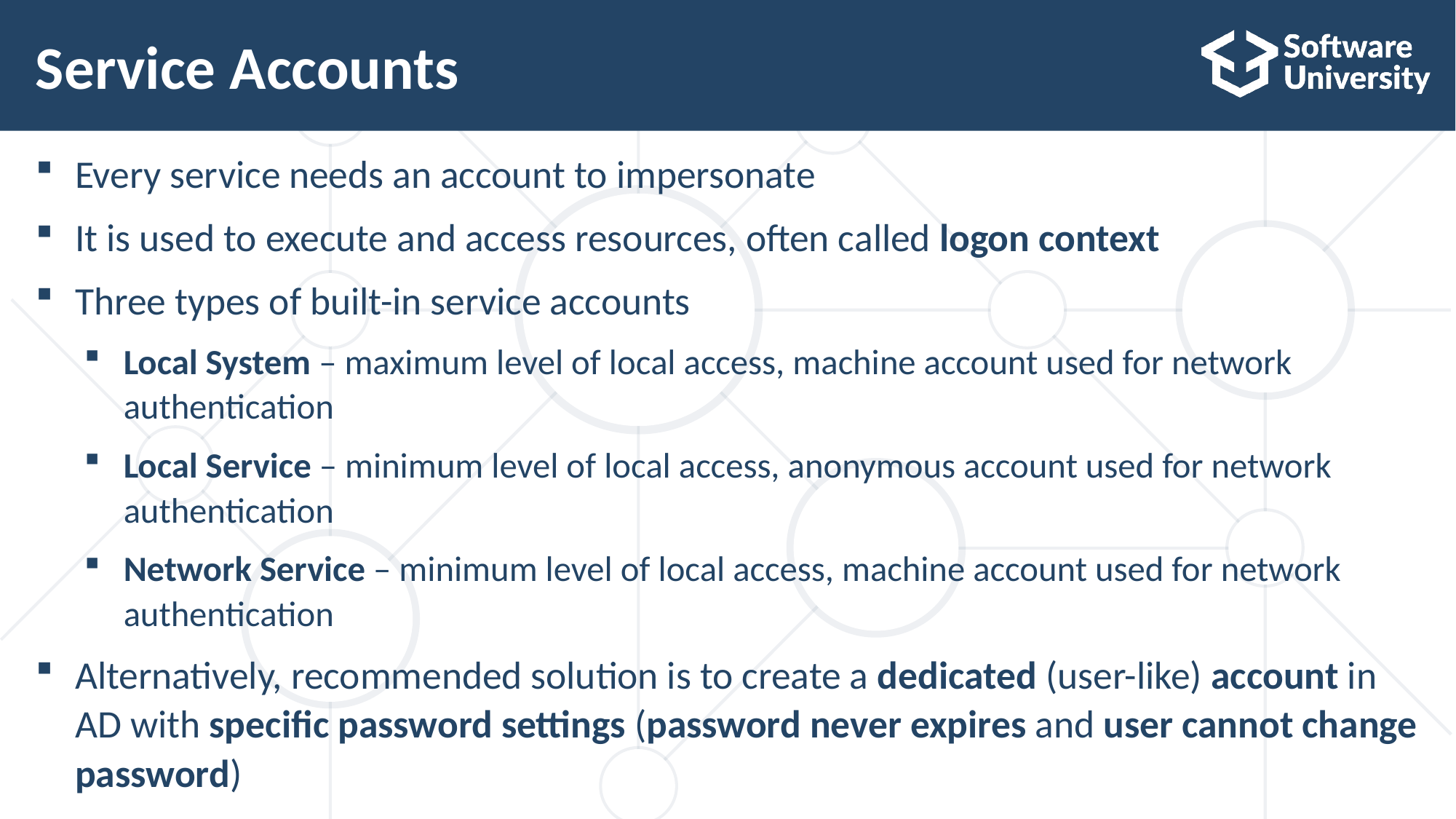

# Service Accounts
Every service needs an account to impersonate
It is used to execute and access resources, often called logon context
Three types of built-in service accounts
Local System – maximum level of local access, machine account used for network authentication
Local Service – minimum level of local access, anonymous account used for network authentication
Network Service – minimum level of local access, machine account used for network authentication
Alternatively, recommended solution is to create a dedicated (user-like) account in AD with specific password settings (password never expires and user cannot change password)